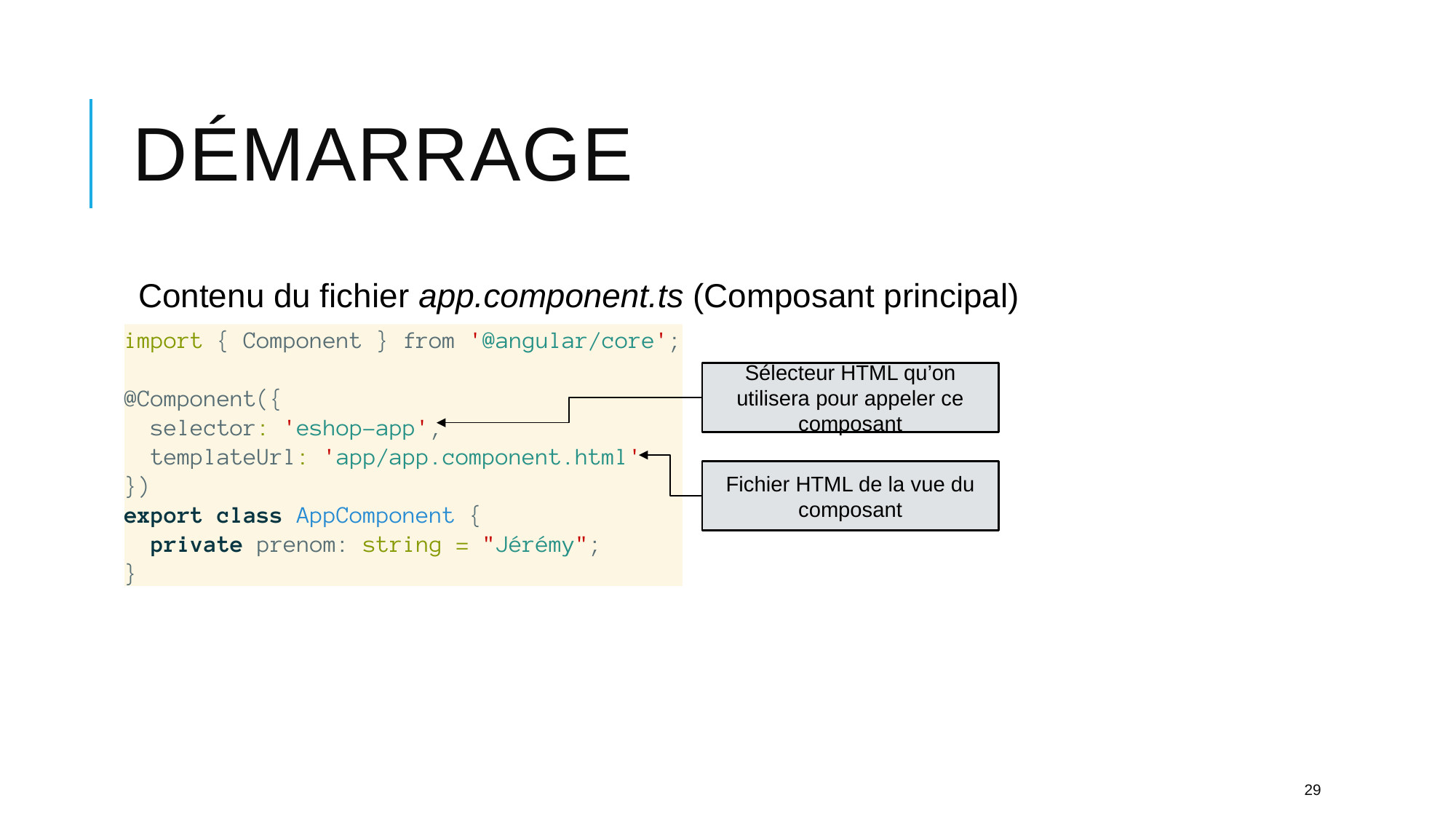

# Démarrage
Contenu du fichier app.component.ts (Composant principal)
import { Component } from '@angular/core';

@Component({
  selector: 'eshop-app',
  templateUrl: 'app/app.component.html'
})
export class AppComponent {
  private prenom: string = "Jérémy";
}
Sélecteur HTML qu’on utilisera pour appeler ce composant
Fichier HTML de la vue du composant
29